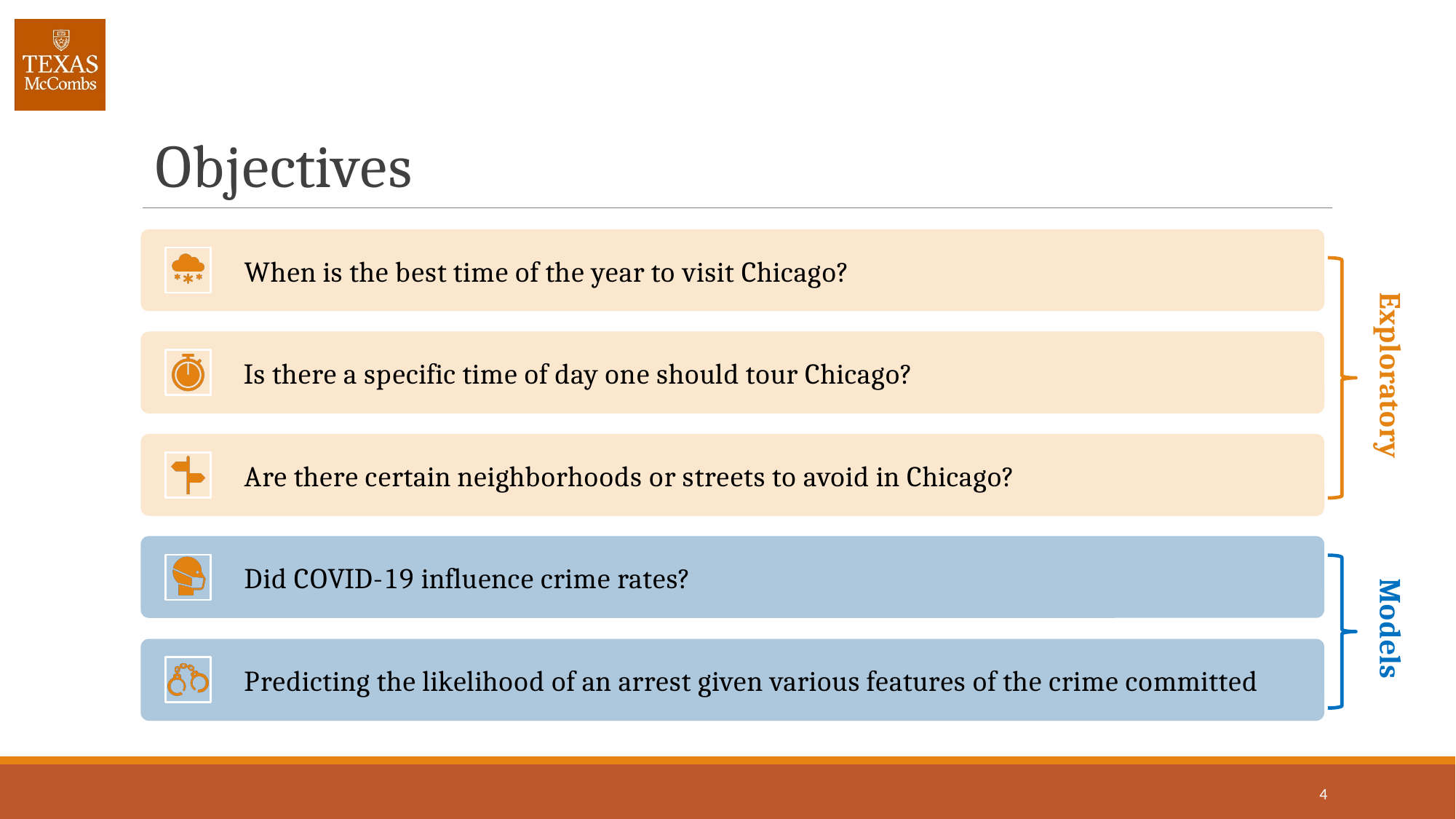

# Objectives
When is the best time of the year to visit Chicago?
Is there a specific time of day one should tour Chicago?
Are there certain neighborhoods or streets to avoid in Chicago?
Did COVID-19 influence crime rates?
Predicting the likelihood of an arrest given various features of the crime committed

Exploratory

Models
4